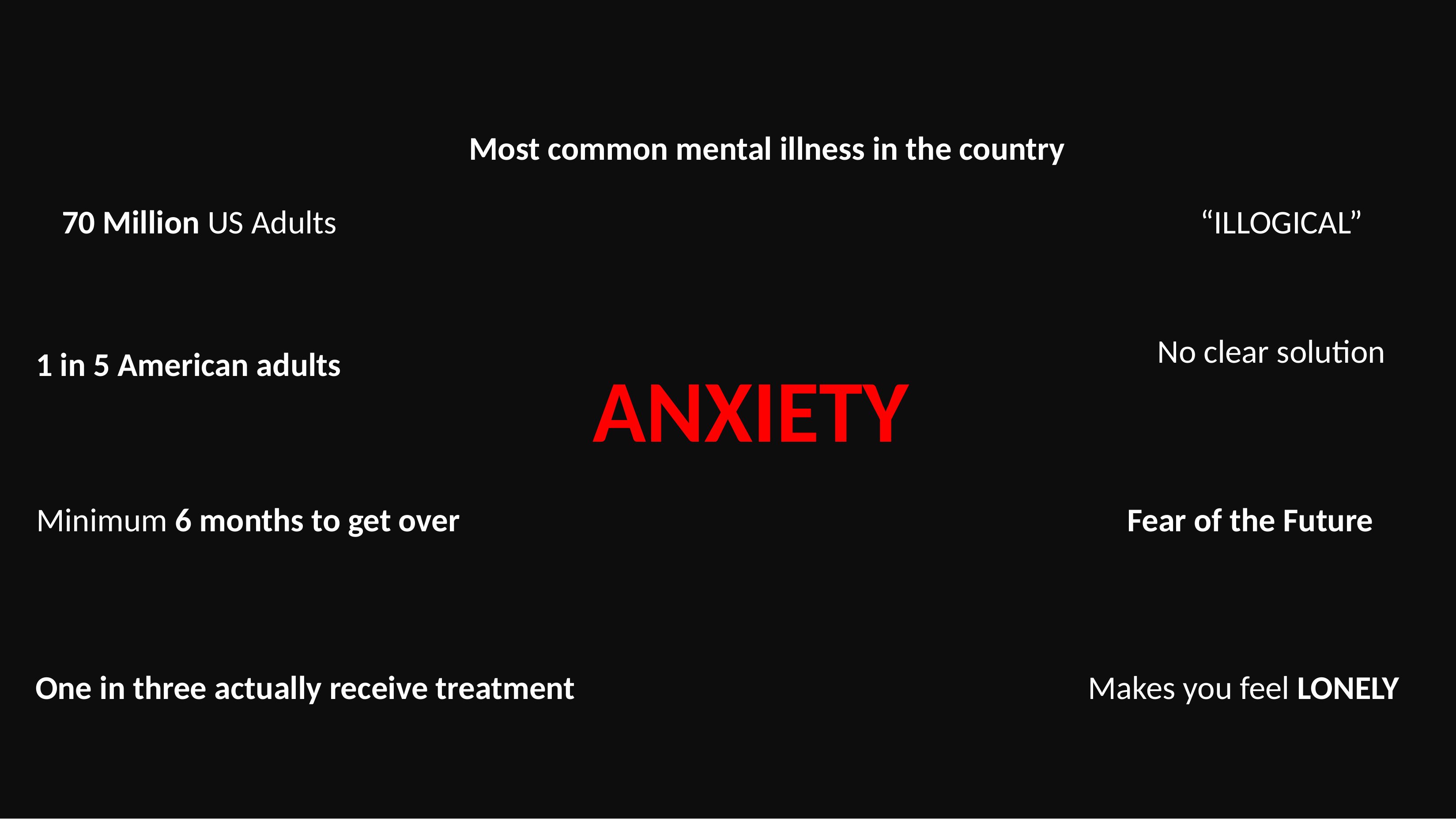

Most common mental illness in the country
70 Million US Adults
“ILLOGICAL”
No clear solution
1 in 5 American adults
ANXIETY
Fear of the Future
Minimum 6 months to get over
Makes you feel LONELY
One in three actually receive treatment